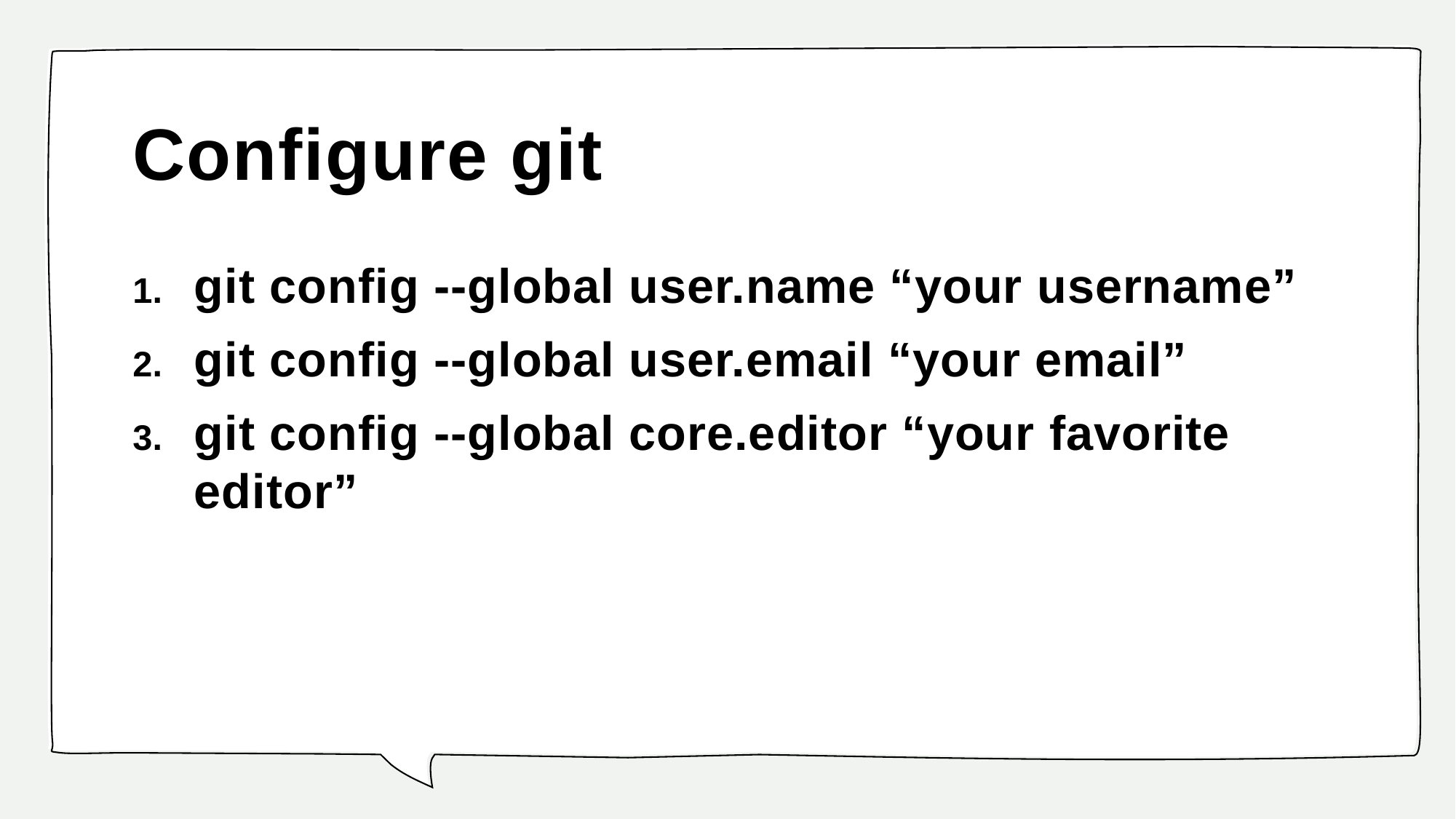

# Configure git
git config --global user.name “your username”
git config --global user.email “your email”
git config --global core.editor “your favorite editor”